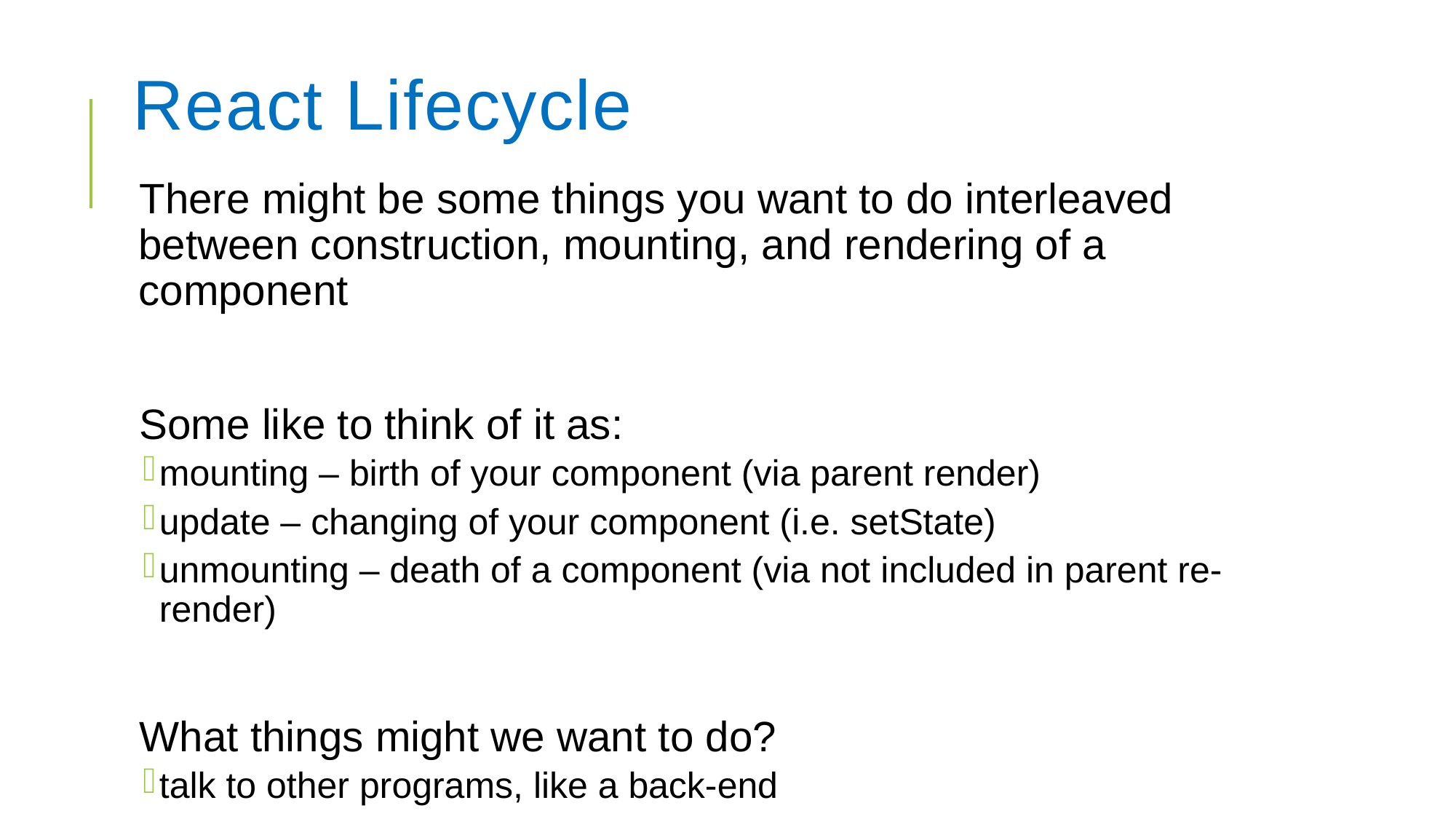

# React Lifecycle
There might be some things you want to do interleaved between construction, mounting, and rendering of a component

Some like to think of it as:
mounting – birth of your component (via parent render)
update – changing of your component (i.e. setState)
unmounting – death of a component (via not included in parent re-render)

What things might we want to do?
talk to other programs, like a back-end